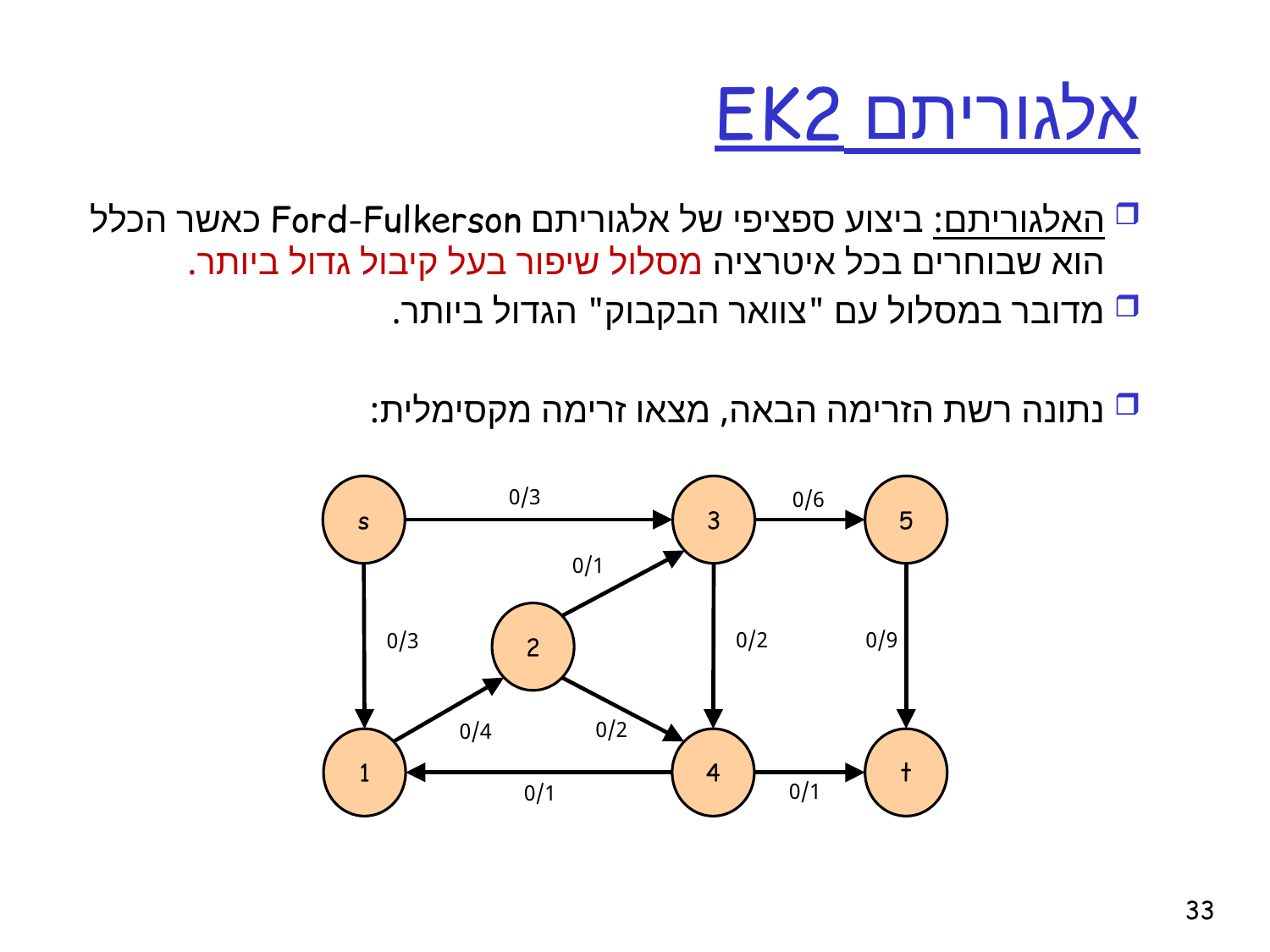

# אלגוריתם EK2
האלגוריתם: ביצוע ספציפי של אלגוריתם Ford-Fulkerson כאשר הכלל הוא שבוחרים בכל איטרציה מסלול שיפור בעל קיבול גדול ביותר.
מדובר במסלול עם "צוואר הבקבוק" הגדול ביותר.

נתונה רשת הזרימה הבאה, מצאו זרימה מקסימלית:
s
3
5
2
1
4
t
0/3
0/6
0/1
0/3
0/2
0/9
0/4
0/2
0/1
0/1

33